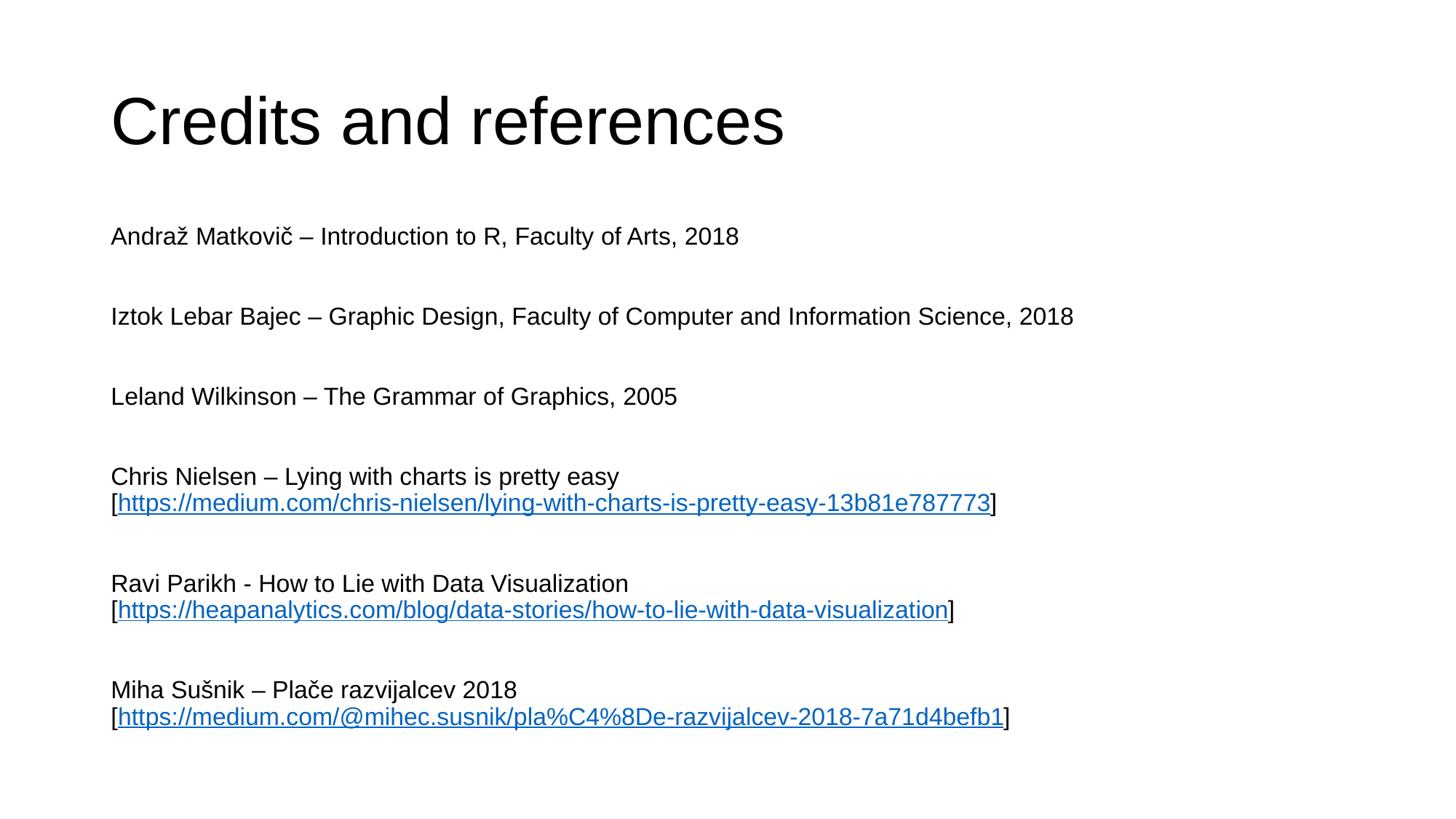

# Credits and references
Andraž Matkovič – Introduction to R, Faculty of Arts, 2018

Iztok Lebar Bajec – Graphic Design, Faculty of Computer and Information Science, 2018

Leland Wilkinson – The Grammar of Graphics, 2005

Chris Nielsen – Lying with charts is pretty easy
[https://medium.com/chris-nielsen/lying-with-charts-is-pretty-easy-13b81e787773]

Ravi Parikh - How to Lie with Data Visualization
[https://heapanalytics.com/blog/data-stories/how-to-lie-with-data-visualization]

Miha Sušnik – Plače razvijalcev 2018
[https://medium.com/@mihec.susnik/pla%C4%8De-razvijalcev-2018-7a71d4befb1]